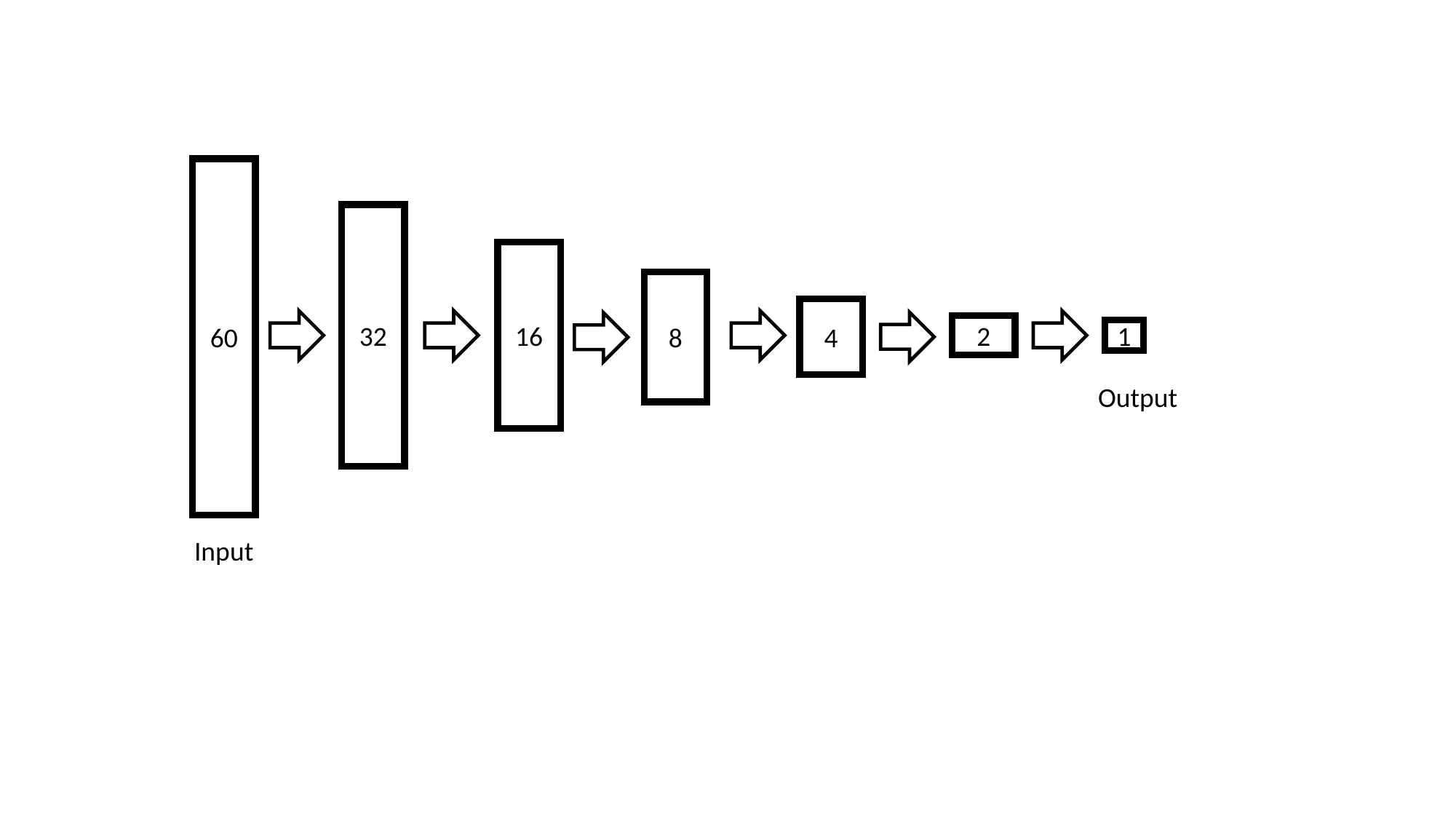

60
32
16
8
4

2
1
Output
Input